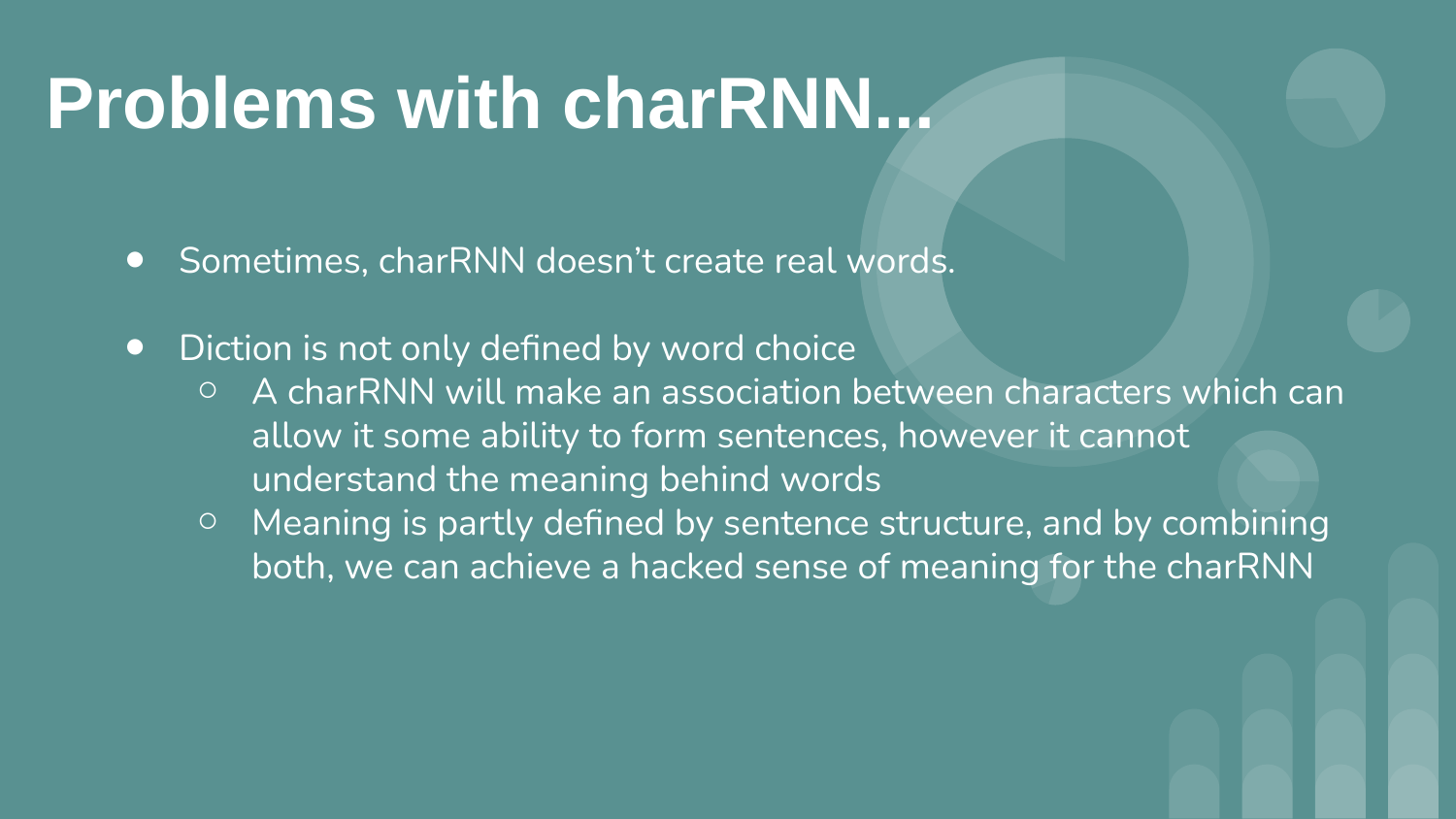

# Problems with charRNN...
Sometimes, charRNN doesn’t create real words.

Diction is not only defined by word choice
A charRNN will make an association between characters which can allow it some ability to form sentences, however it cannot understand the meaning behind words
Meaning is partly defined by sentence structure, and by combining both, we can achieve a hacked sense of meaning for the charRNN